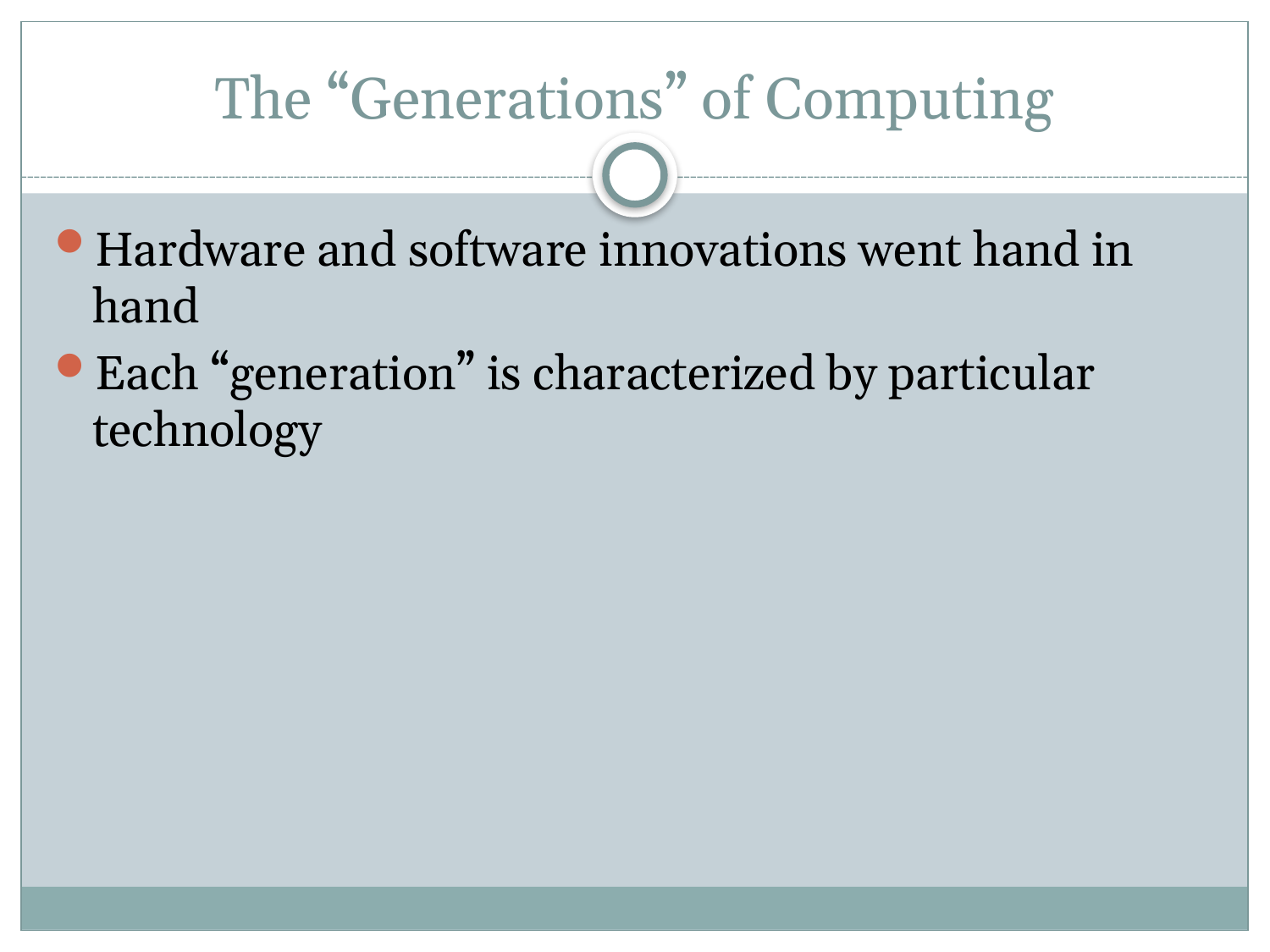

The “Generations” of Computing
Hardware and software innovations went hand in hand
Each “generation” is characterized by particular technology